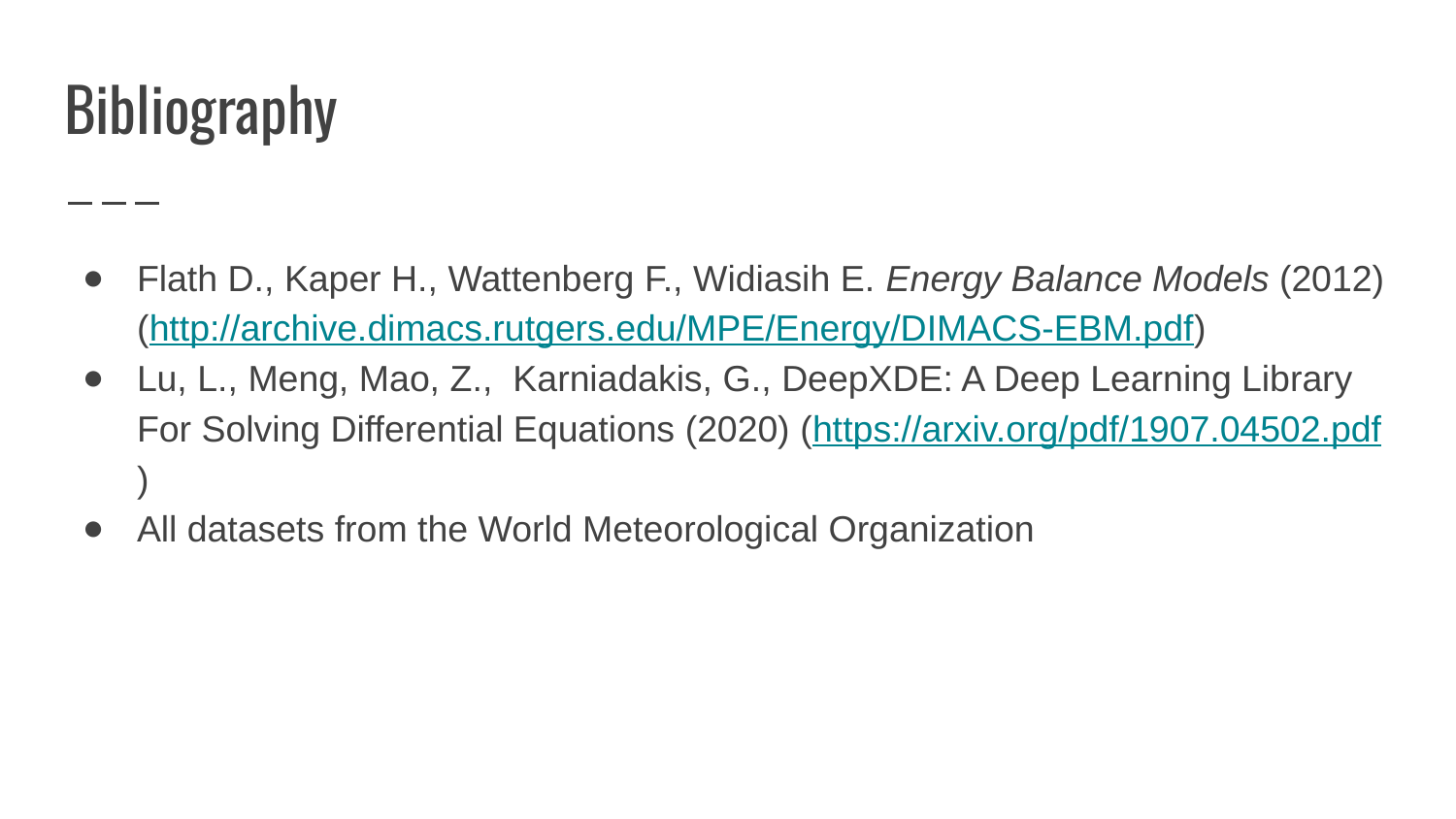

# Bibliography

Flath D., Kaper H., Wattenberg F., Widiasih E. Energy Balance Models (2012) (http://archive.dimacs.rutgers.edu/MPE/Energy/DIMACS-EBM.pdf)
Lu, L., Meng, Mao, Z.,  Karniadakis, G., DeepXDE: A Deep Learning Library For Solving Differential Equations (2020) (https://arxiv.org/pdf/1907.04502.pdf)
All datasets from the World Meteorological Organization